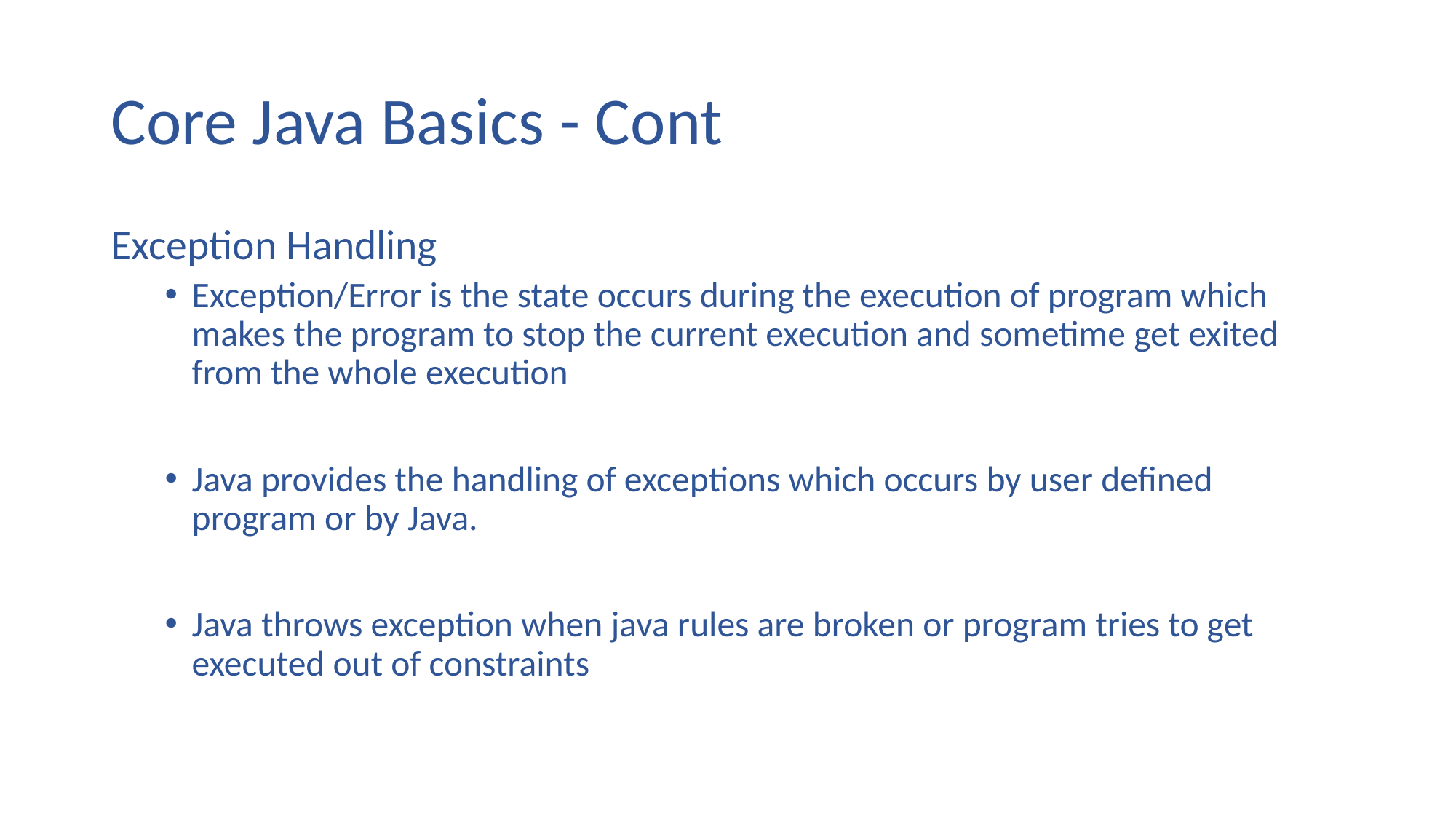

# Core Java Basics - Cont
Exception Handling
Exception/Error is the state occurs during the execution of program which makes the program to stop the current execution and sometime get exited from the whole execution

Java provides the handling of exceptions which occurs by user defined program or by Java.

Java throws exception when java rules are broken or program tries to get executed out of constraints